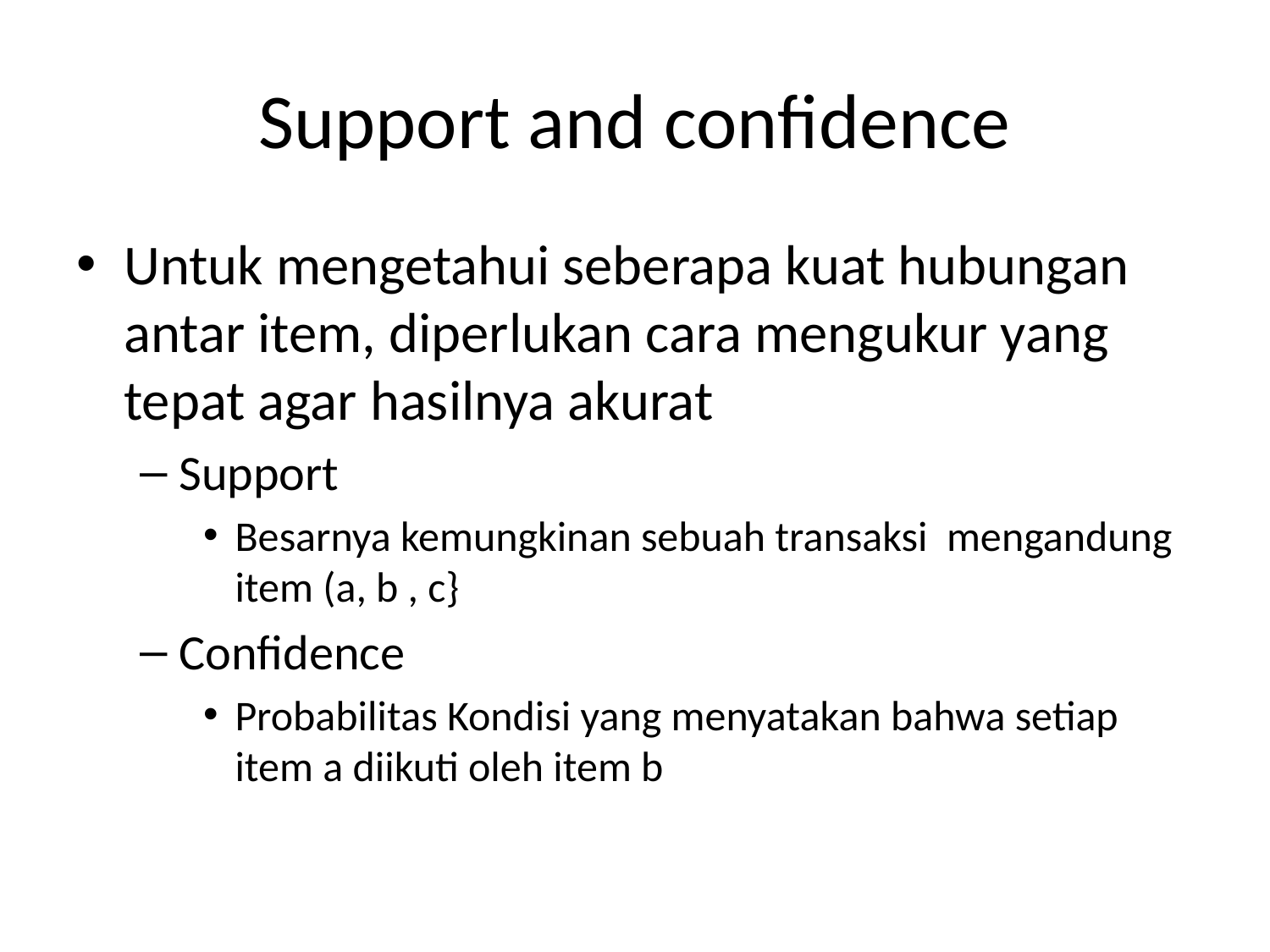

# Support and confidence
Untuk mengetahui seberapa kuat hubungan antar item, diperlukan cara mengukur yang tepat agar hasilnya akurat
Support
Besarnya kemungkinan sebuah transaksi  mengandung item (a, b , c}
Confidence
Probabilitas Kondisi yang menyatakan bahwa setiap item a diikuti oleh item b